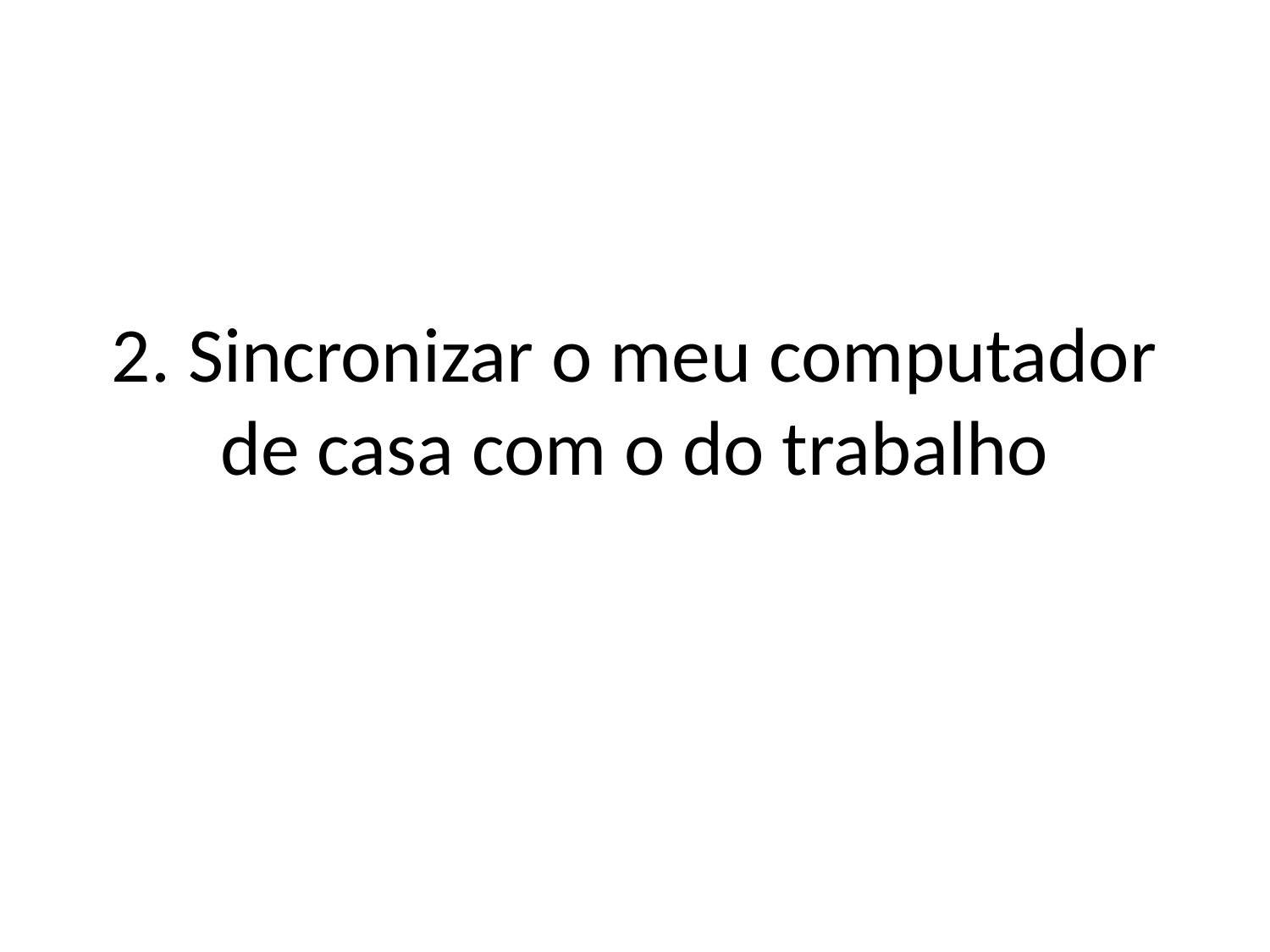

# 2. Sincronizar o meu computador de casa com o do trabalho